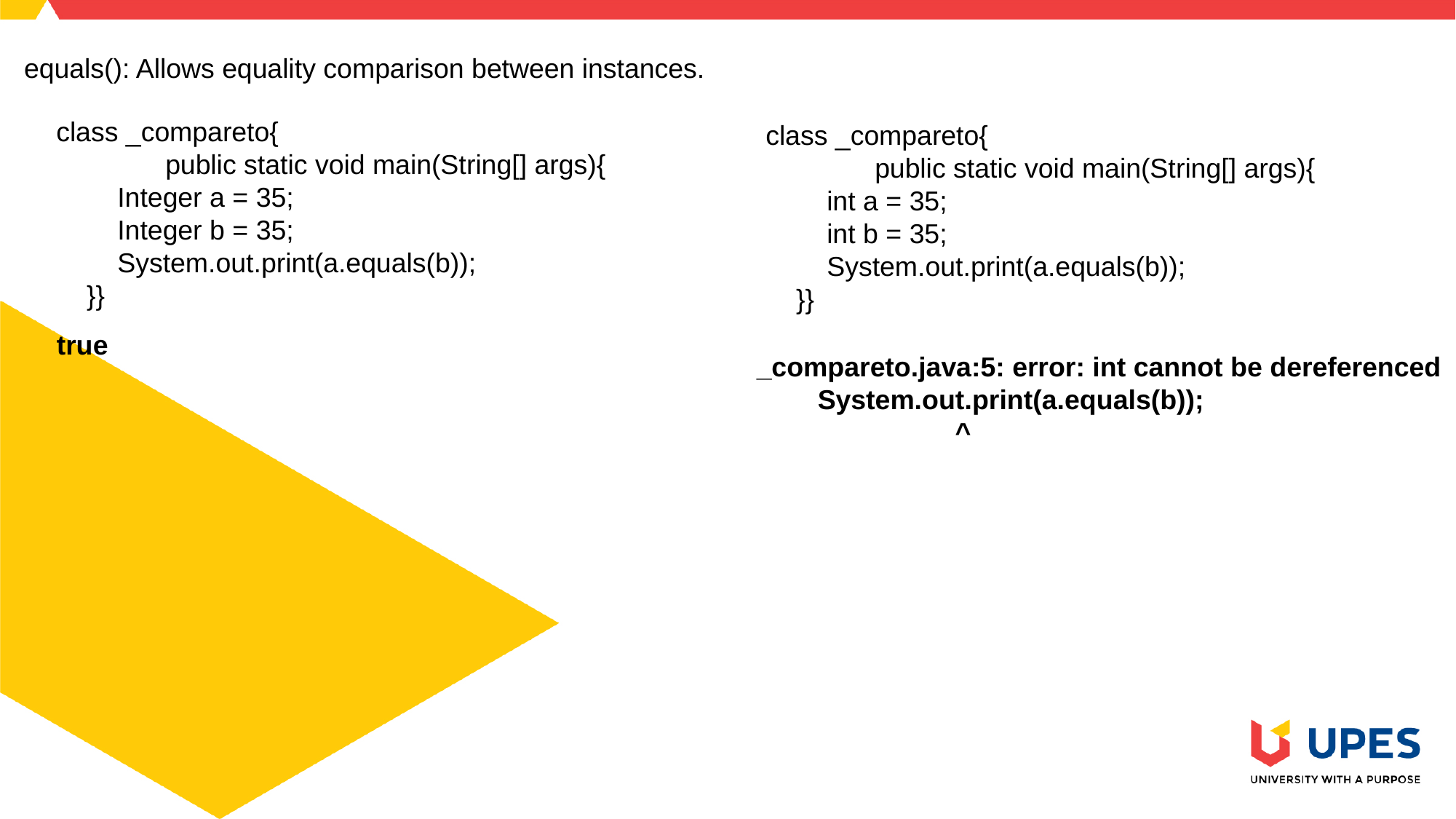

equals(): Allows equality comparison between instances.
class _compareto{
	public static void main(String[] args){
        Integer a = 35;
        Integer b = 35;
        System.out.print(a.equals(b));
    }}
class _compareto{
	public static void main(String[] args){
        int a = 35;
        int b = 35;
        System.out.print(a.equals(b));
    }}
true
_compareto.java:5: error: int cannot be dereferenced
        System.out.print(a.equals(b));
                          ^